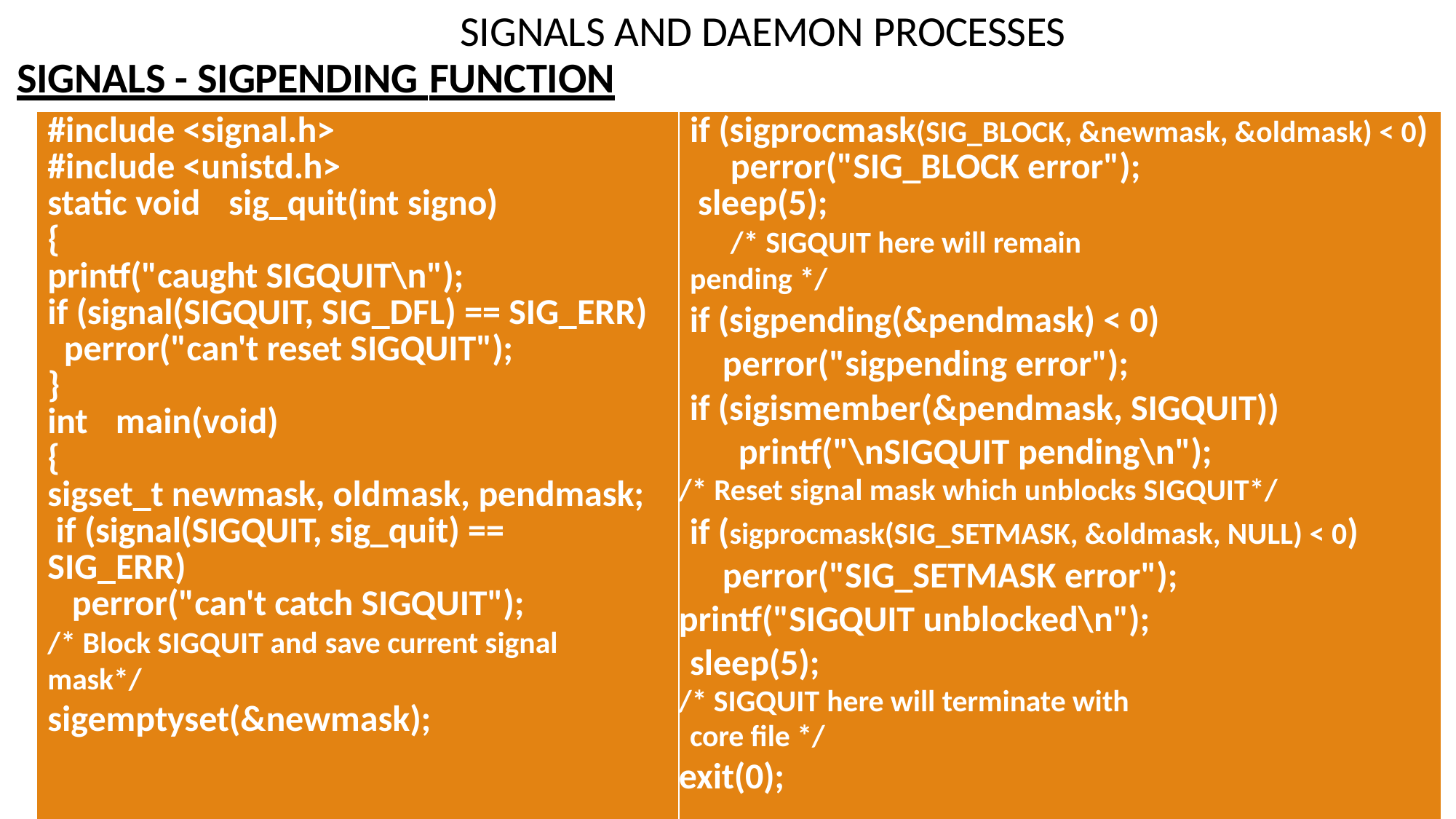

# SIGNALS AND DAEMON PROCESSES
SIGNALS - SIGPENDING FUNCTION
|  | #include <signal.h> #include <unistd.h> static void sig\_quit(int signo) { printf("caught SIGQUIT\n"); if (signal(SIGQUIT, SIG\_DFL) == SIG\_ERR) perror("can't reset SIGQUIT"); } int main(void) { sigset\_t newmask, oldmask, pendmask; if (signal(SIGQUIT, sig\_quit) == SIG\_ERR) perror("can't catch SIGQUIT"); /\* Block SIGQUIT and save current signal mask\*/ sigemptyset(&newmask); | if (sigprocmask(SIG\_BLOCK, &newmask, &oldmask) < 0) perror("SIG\_BLOCK error"); sleep(5); /\* SIGQUIT here will remain pending \*/ if (sigpending(&pendmask) < 0) perror("sigpending error"); if (sigismember(&pendmask, SIGQUIT)) printf("\nSIGQUIT pending\n"); /\* Reset signal mask which unblocks SIGQUIT\*/ if (sigprocmask(SIG\_SETMASK, &oldmask, NULL) < 0) perror("SIG\_SETMASK error"); printf("SIGQUIT unblocked\n"); sleep(5); /\* SIGQUIT here will terminate with core file \*/ exit(0); |  |
| --- | --- | --- | --- |
|  | sigaddset(&newmask, SIGQUIT); | } |  |
SYED MUSTAFA, HKBKCE	266
PROF.